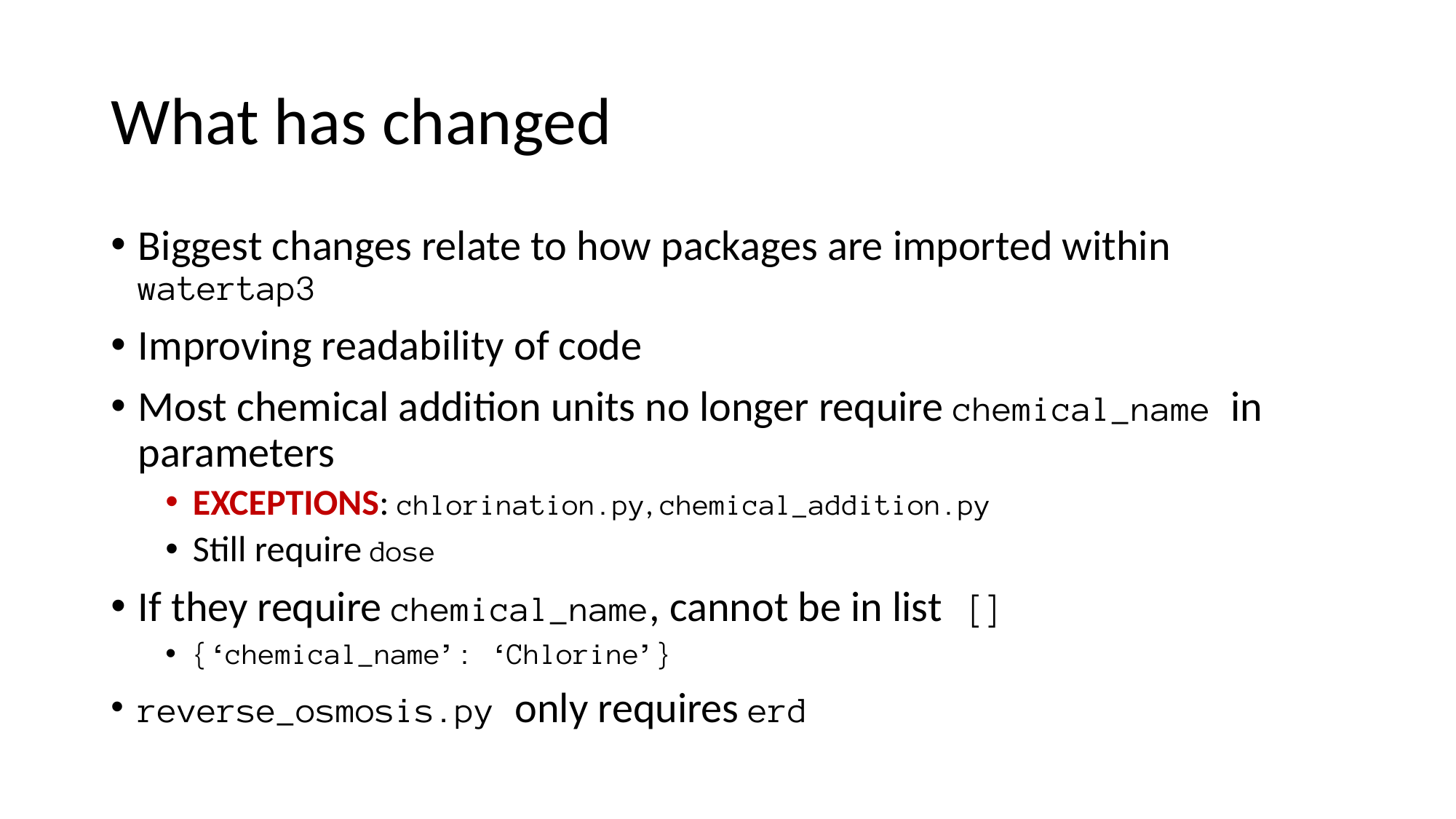

# What has changed
Biggest changes relate to how packages are imported within watertap3
Improving readability of code
Most chemical addition units no longer require chemical_name in parameters
EXCEPTIONS: chlorination.py, chemical_addition.py
Still require dose
If they require chemical_name, cannot be in list []
{‘chemical_name’: ‘Chlorine’}
reverse_osmosis.py only requires erd